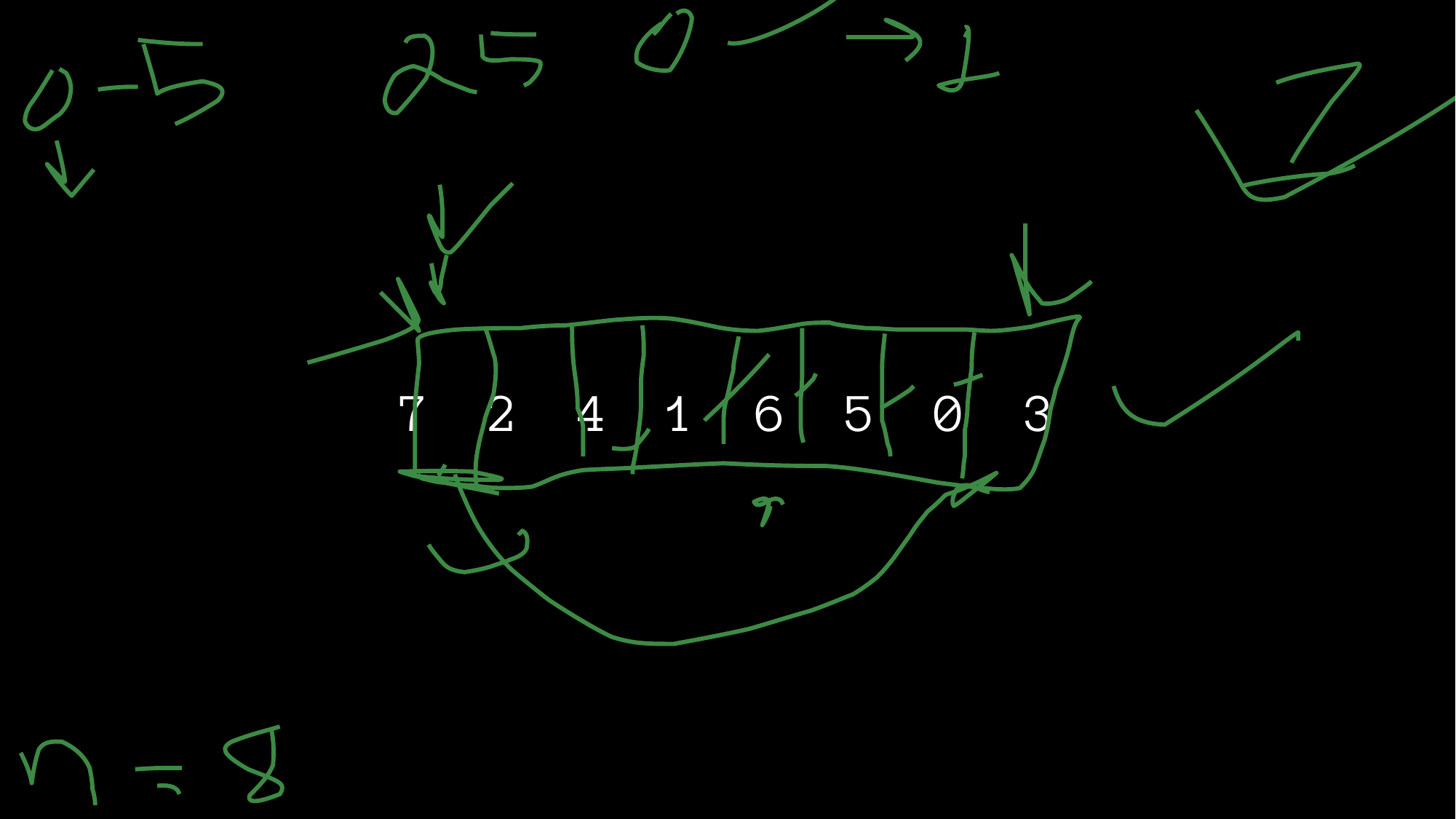

# 7  2  4  1  6  5  0  3